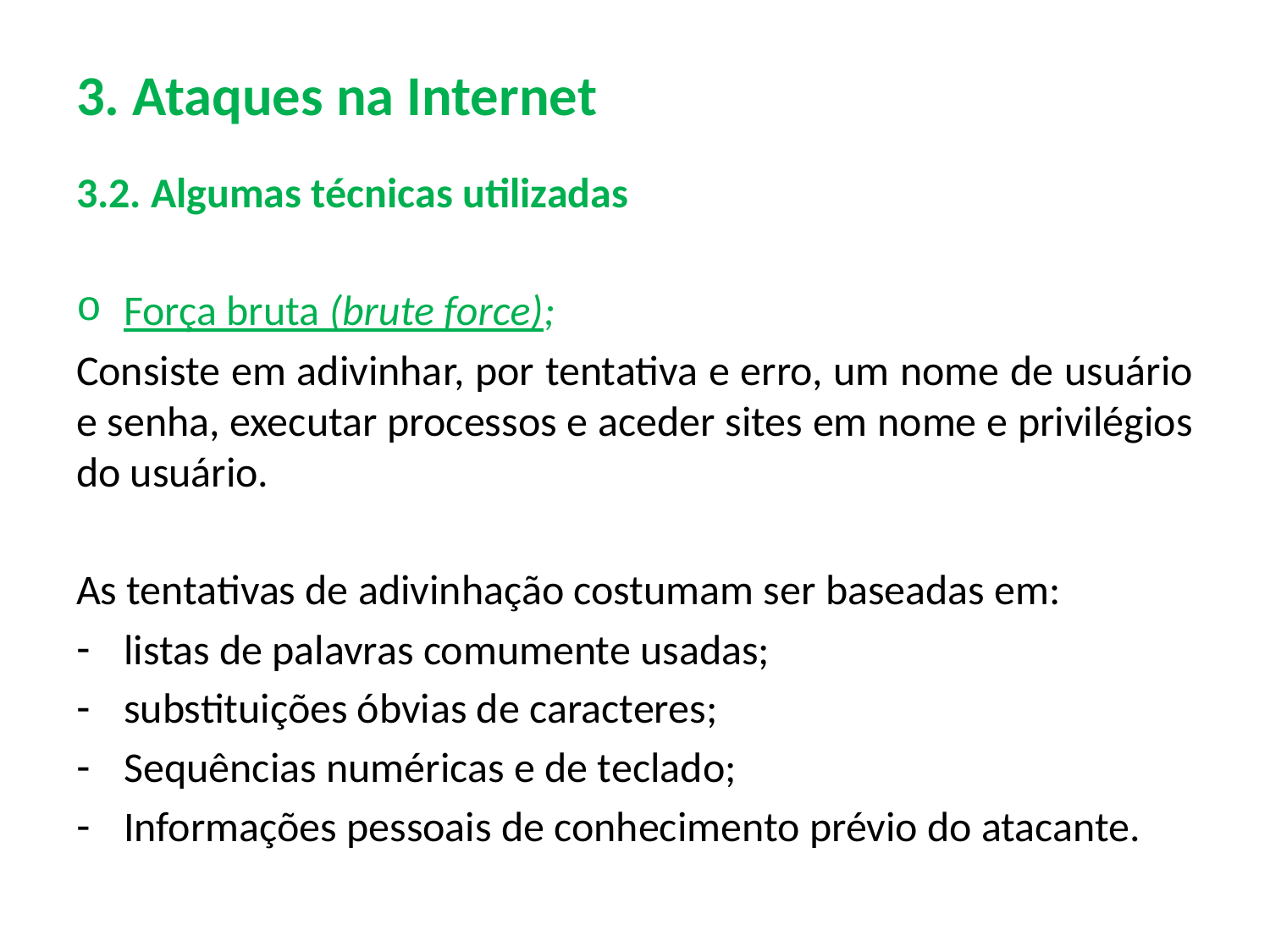

# 3. Ataques na Internet
3.2. Algumas técnicas utilizadas

Força bruta (brute force);
Consiste em adivinhar, por tentativa e erro, um nome de usuário e senha, executar processos e aceder sites em nome e privilégios do usuário.

As tentativas de adivinhação costumam ser baseadas em:
listas de palavras comumente usadas;
substituições óbvias de caracteres;
Sequências numéricas e de teclado;
Informações pessoais de conhecimento prévio do atacante.